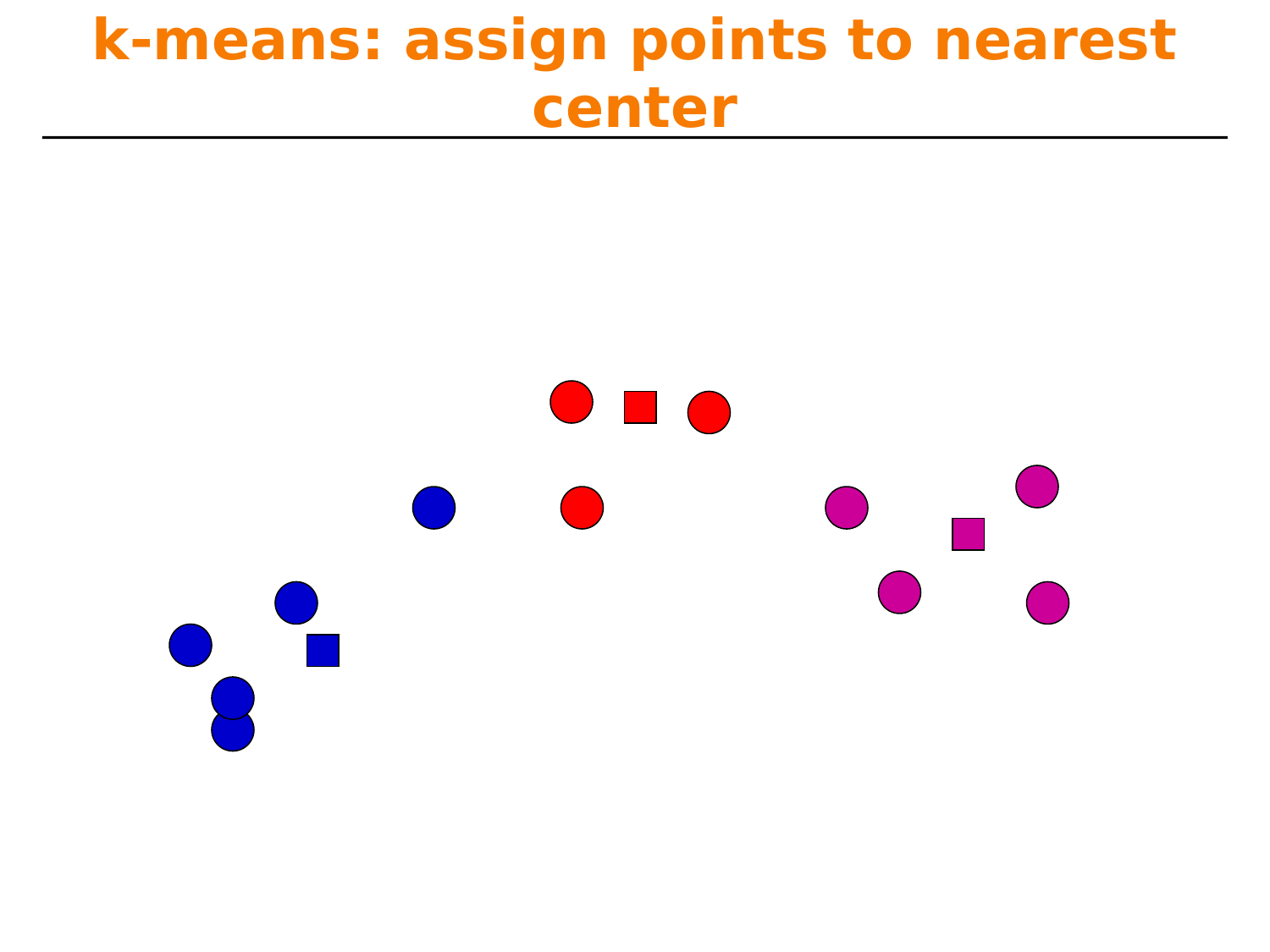

# k-means: assign points to nearest center